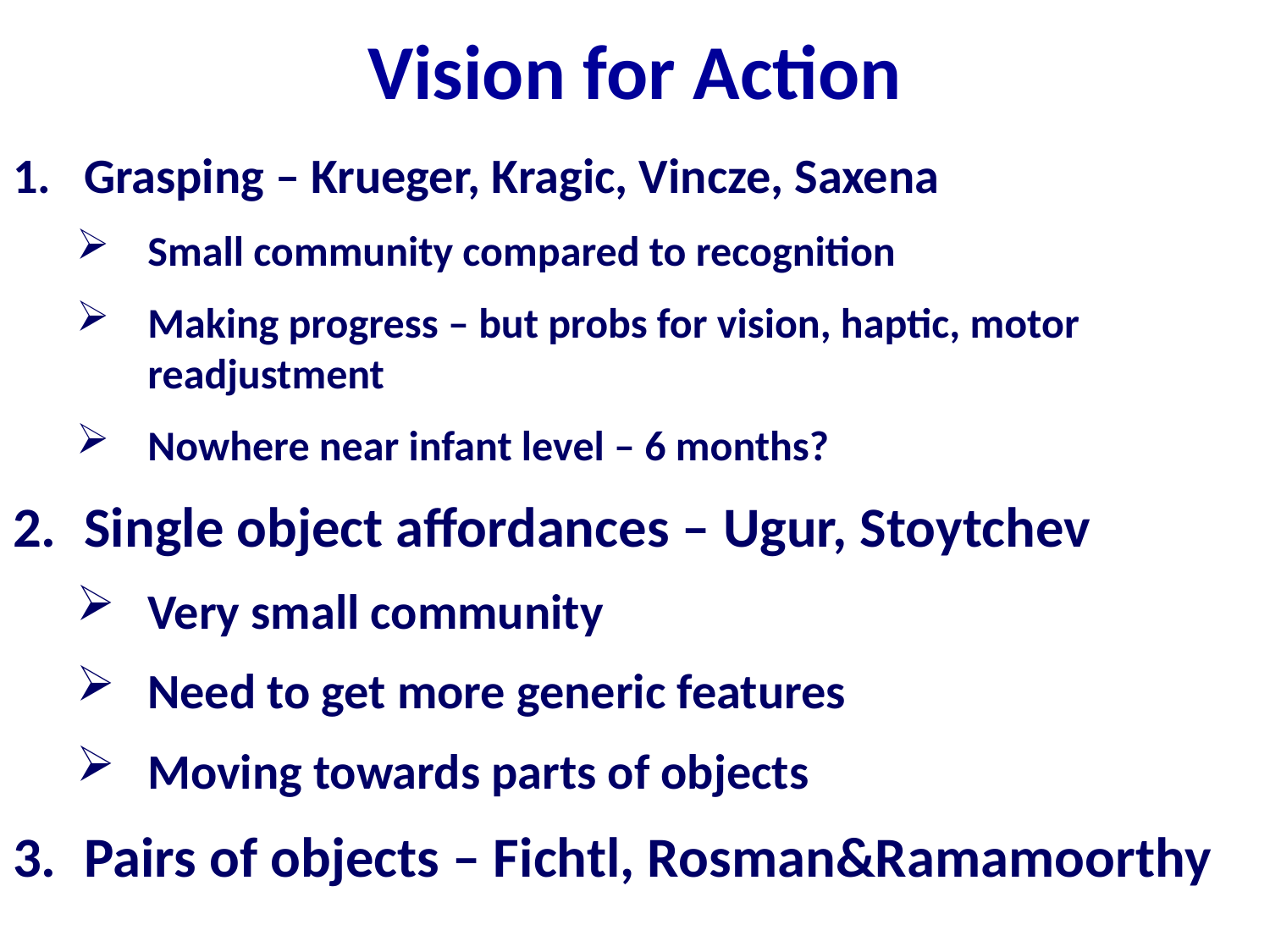

# Vision for Action
Grasping – Krueger, Kragic, Vincze, Saxena
Small community compared to recognition
Making progress – but probs for vision, haptic, motor readjustment
Nowhere near infant level – 6 months?
Single object affordances – Ugur, Stoytchev
Very small community
Need to get more generic features
Moving towards parts of objects
Pairs of objects – Fichtl, Rosman&Ramamoorthy